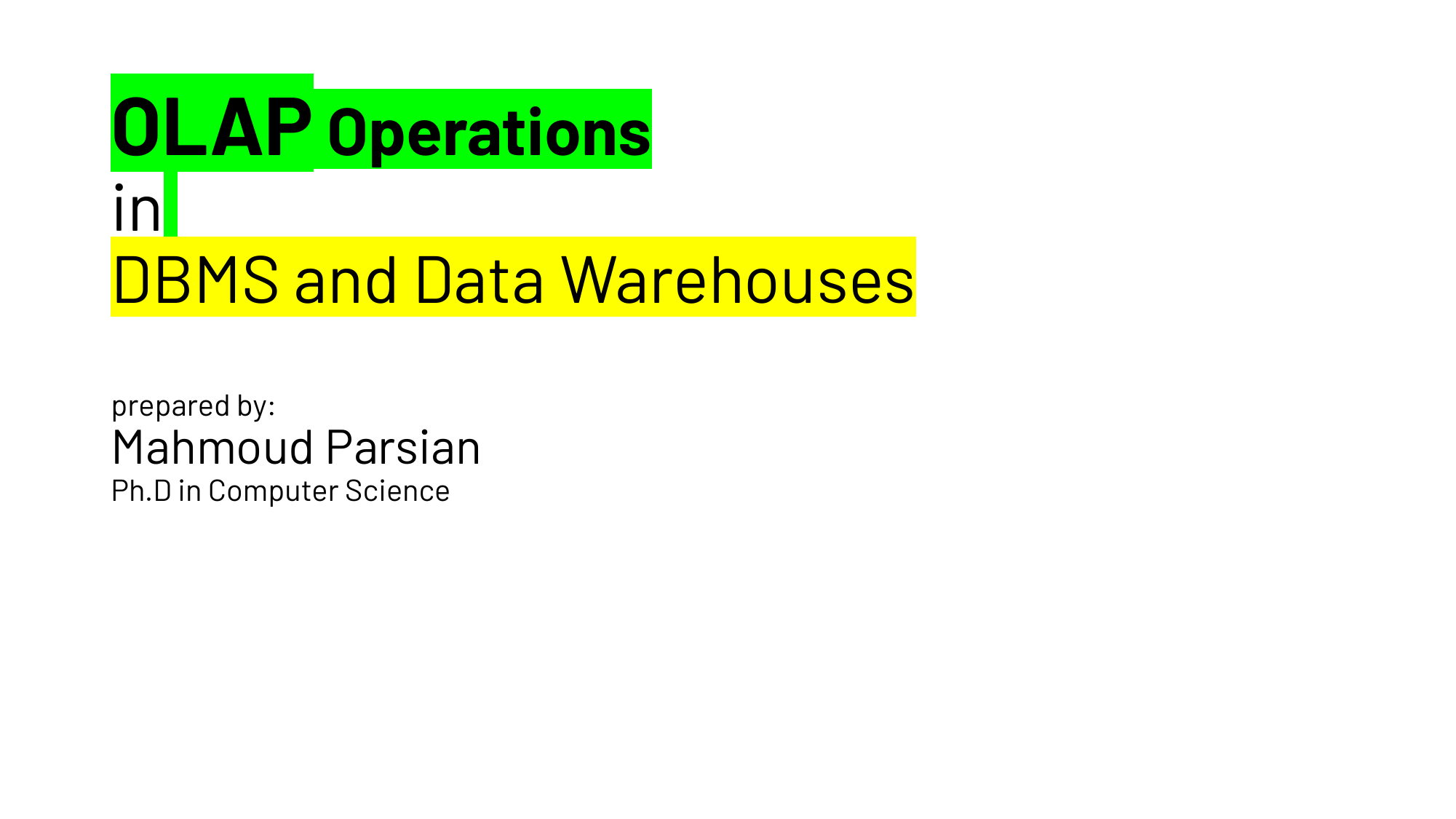

# OLAP Operations in DBMS and Data Warehouses
prepared by:
Mahmoud Parsian
Ph.D in Computer Science